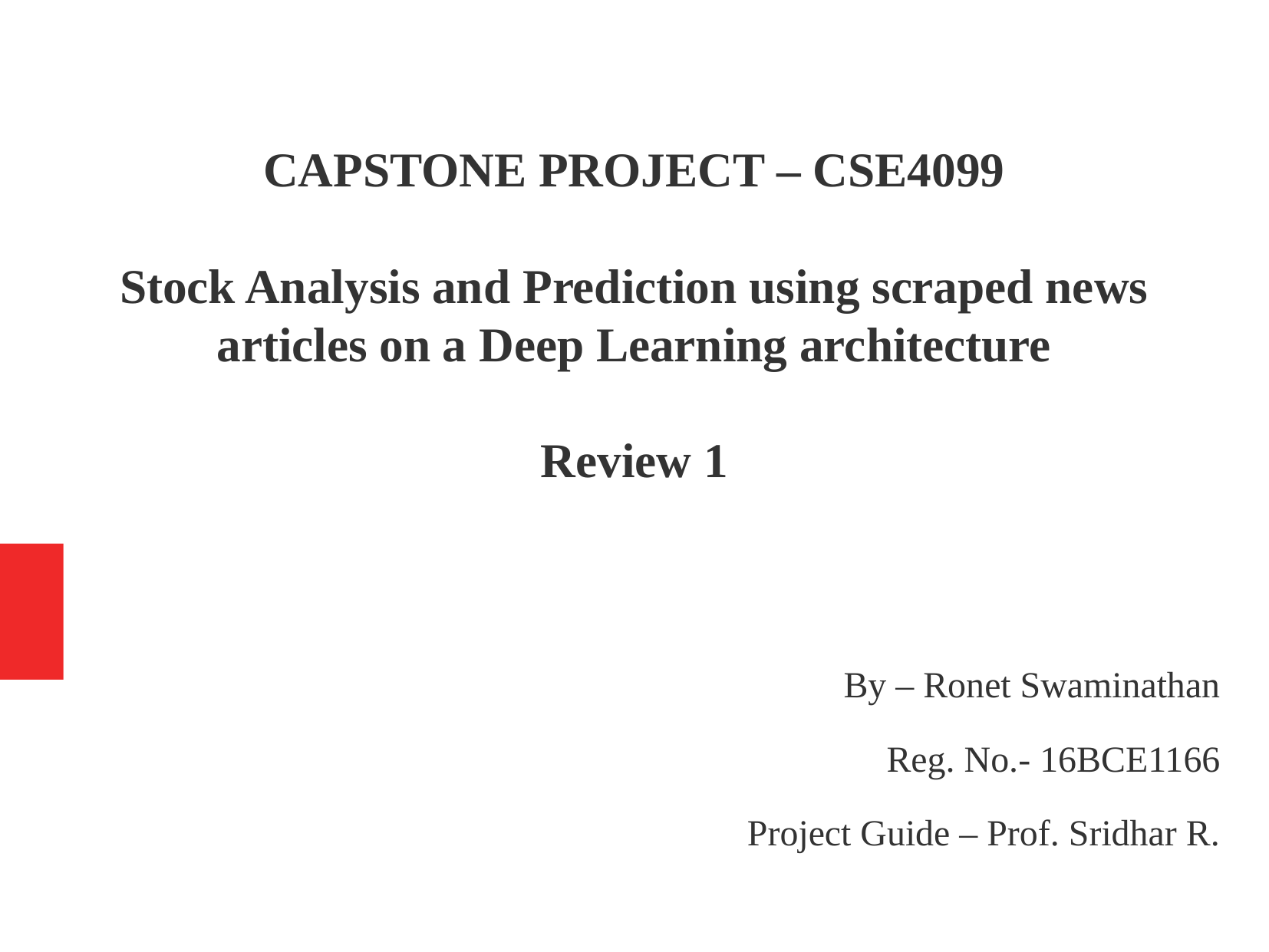

CAPSTONE PROJECT – CSE4099
Stock Analysis and Prediction using scraped news articles on a Deep Learning architecture
Review 1
By – Ronet Swaminathan
Reg. No.- 16BCE1166
Project Guide – Prof. Sridhar R.